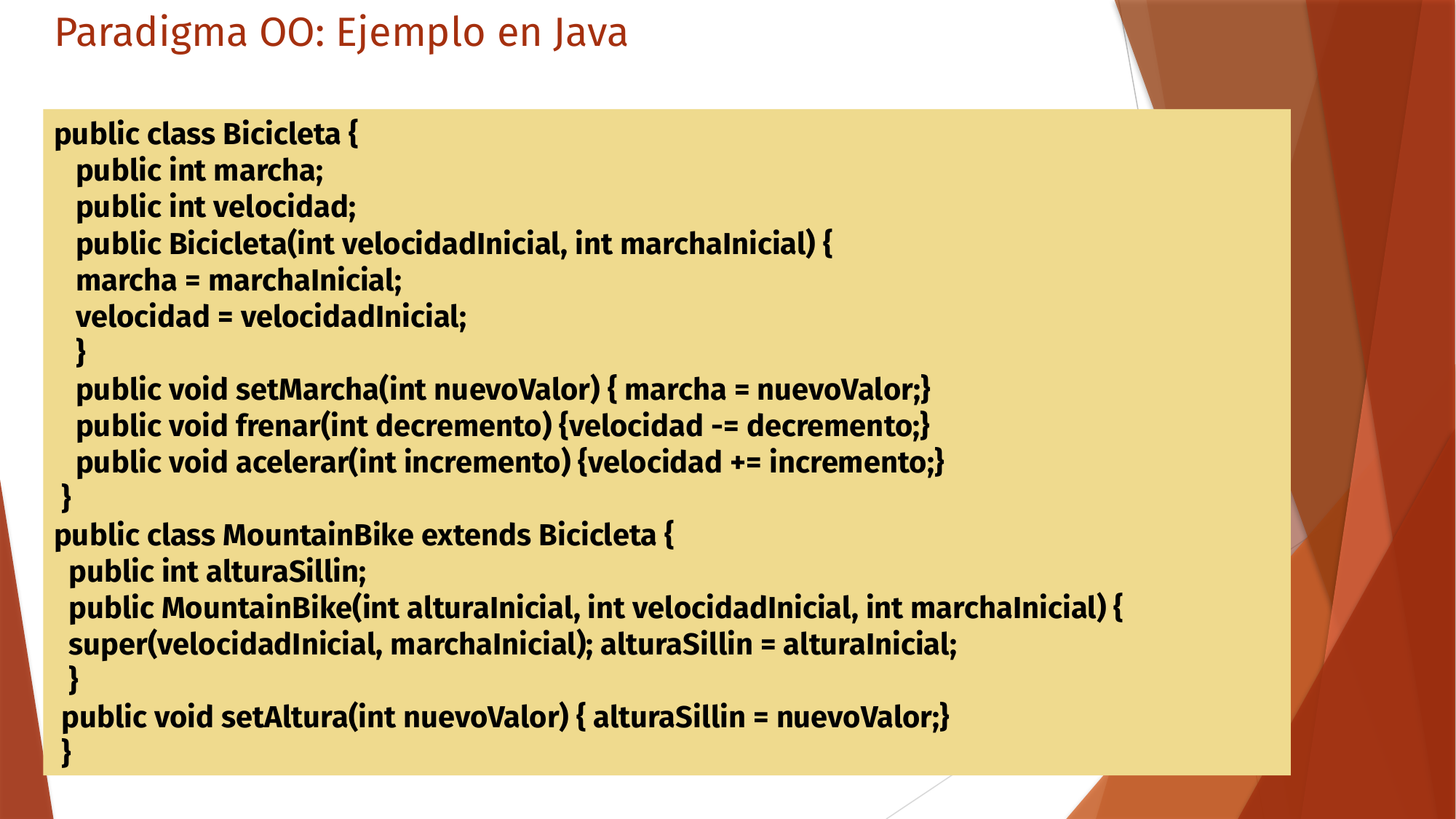

# Paradigma OO: Ejemplo en Java
public class Bicicleta {
   public int marcha;
   public int velocidad;
   public Bicicleta(int velocidadInicial, int marchaInicial) {
   marcha = marchaInicial;
   velocidad = velocidadInicial;
   }
   public void setMarcha(int nuevoValor) { marcha = nuevoValor;}
   public void frenar(int decremento) {velocidad -= decremento;}
   public void acelerar(int incremento) {velocidad += incremento;}
 }
public class MountainBike extends Bicicleta {
  public int alturaSillin;
  public MountainBike(int alturaInicial, int velocidadInicial, int marchaInicial) {
  super(velocidadInicial, marchaInicial); alturaSillin = alturaInicial;
  }
 public void setAltura(int nuevoValor) { alturaSillin = nuevoValor;}
 }